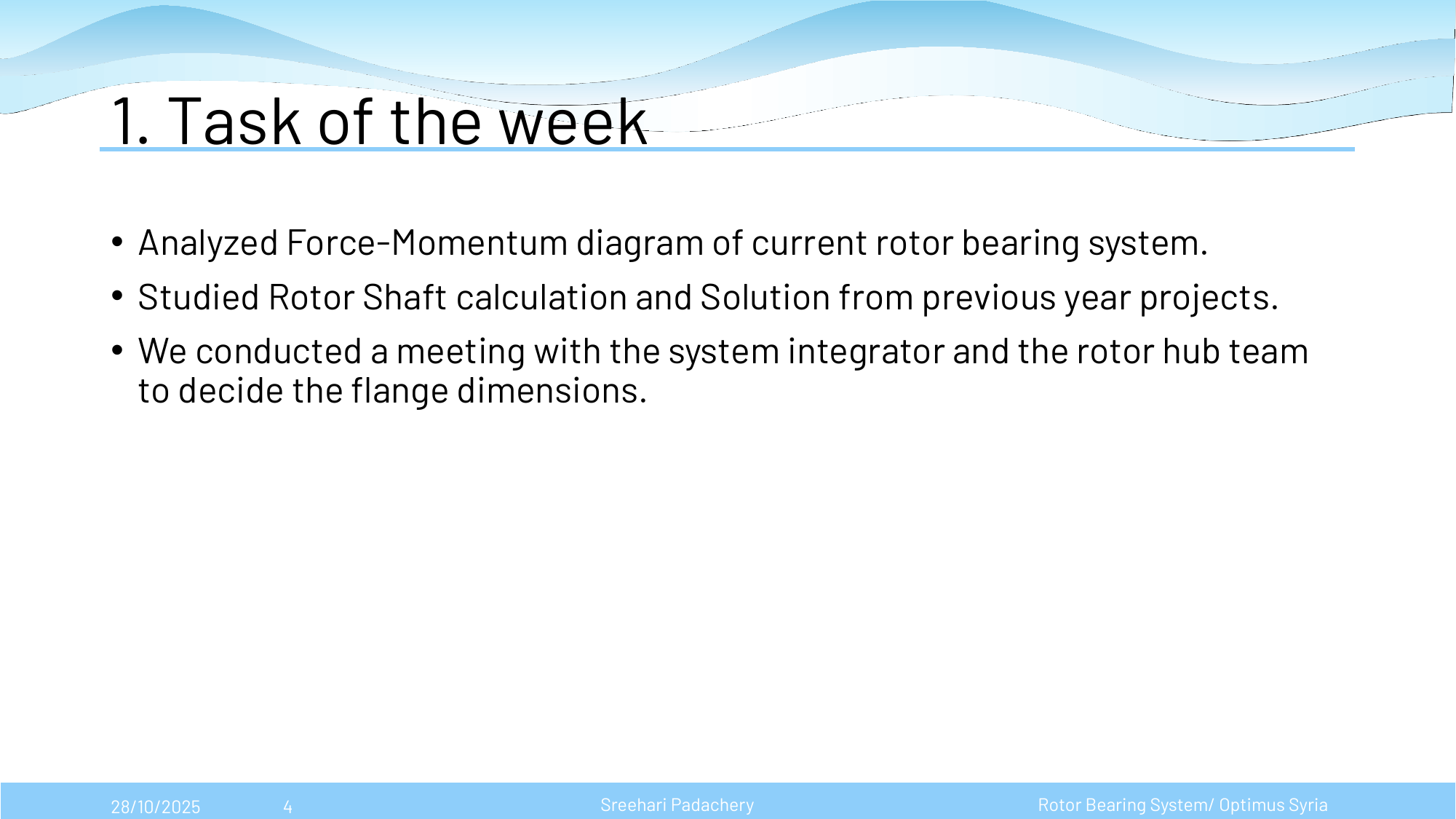

# 1. Task of the week
Analyzed Force-Momentum diagram of current rotor bearing system.
Studied Rotor Shaft calculation and Solution from previous year projects.
We conducted a meeting with the system integrator and the rotor hub team to decide the flange dimensions.

28/10/2025
4